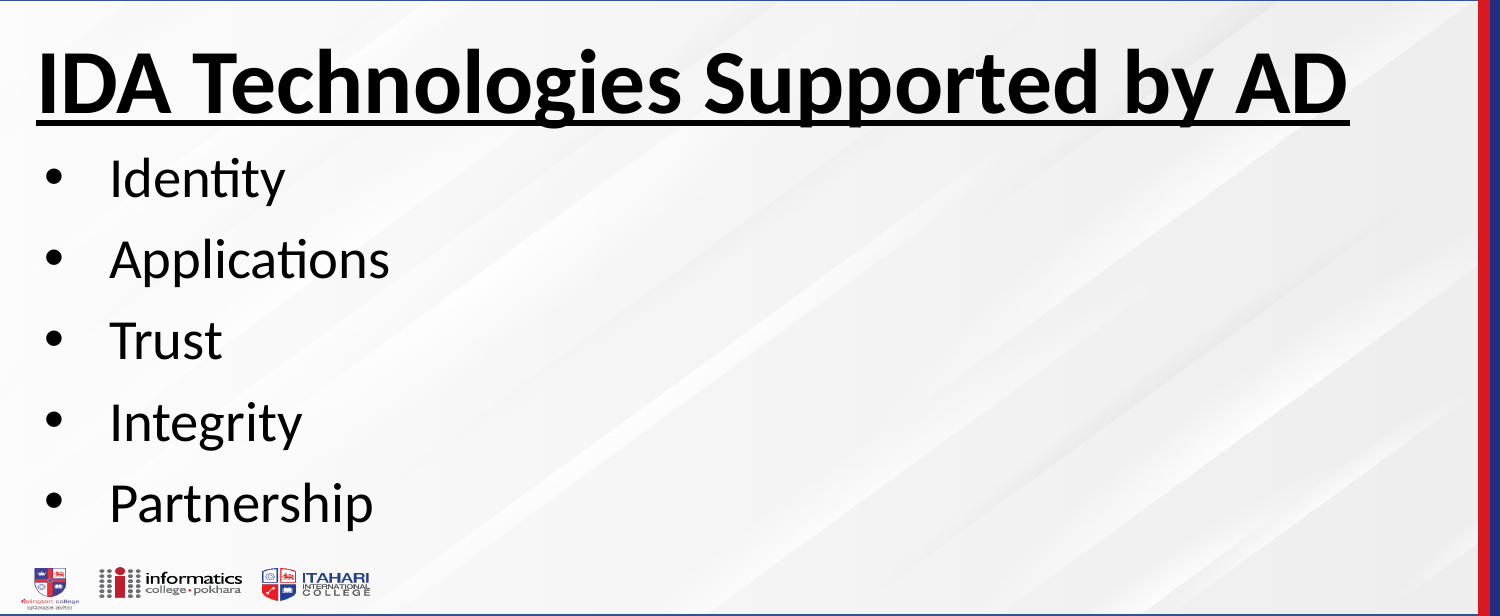

# IDA Technologies Supported by AD
Identity
Applications
Trust
Integrity
Partnership